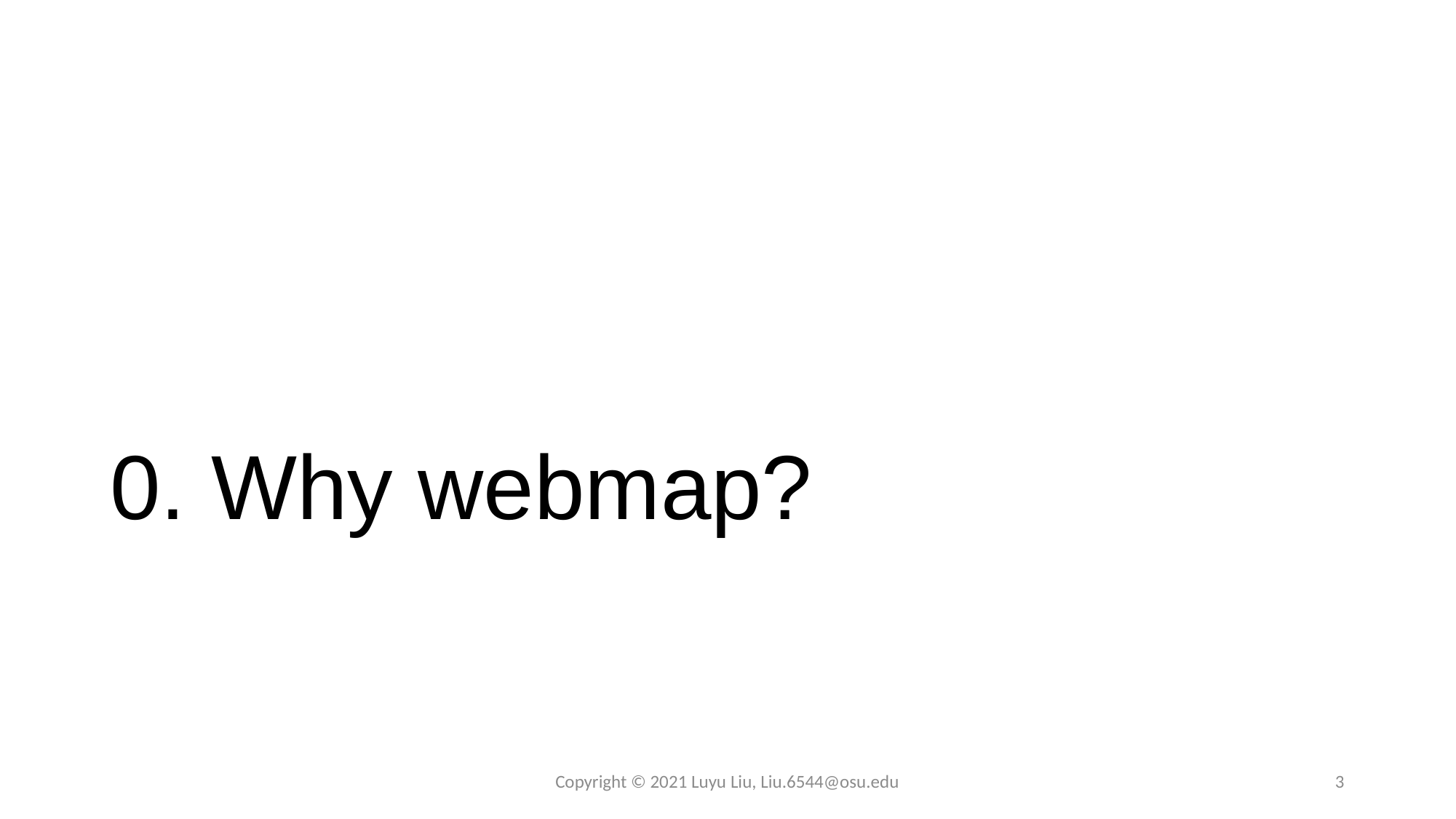

# 0. Why webmap?

Copyright © 2021 Luyu Liu, Liu.6544@osu.edu
3